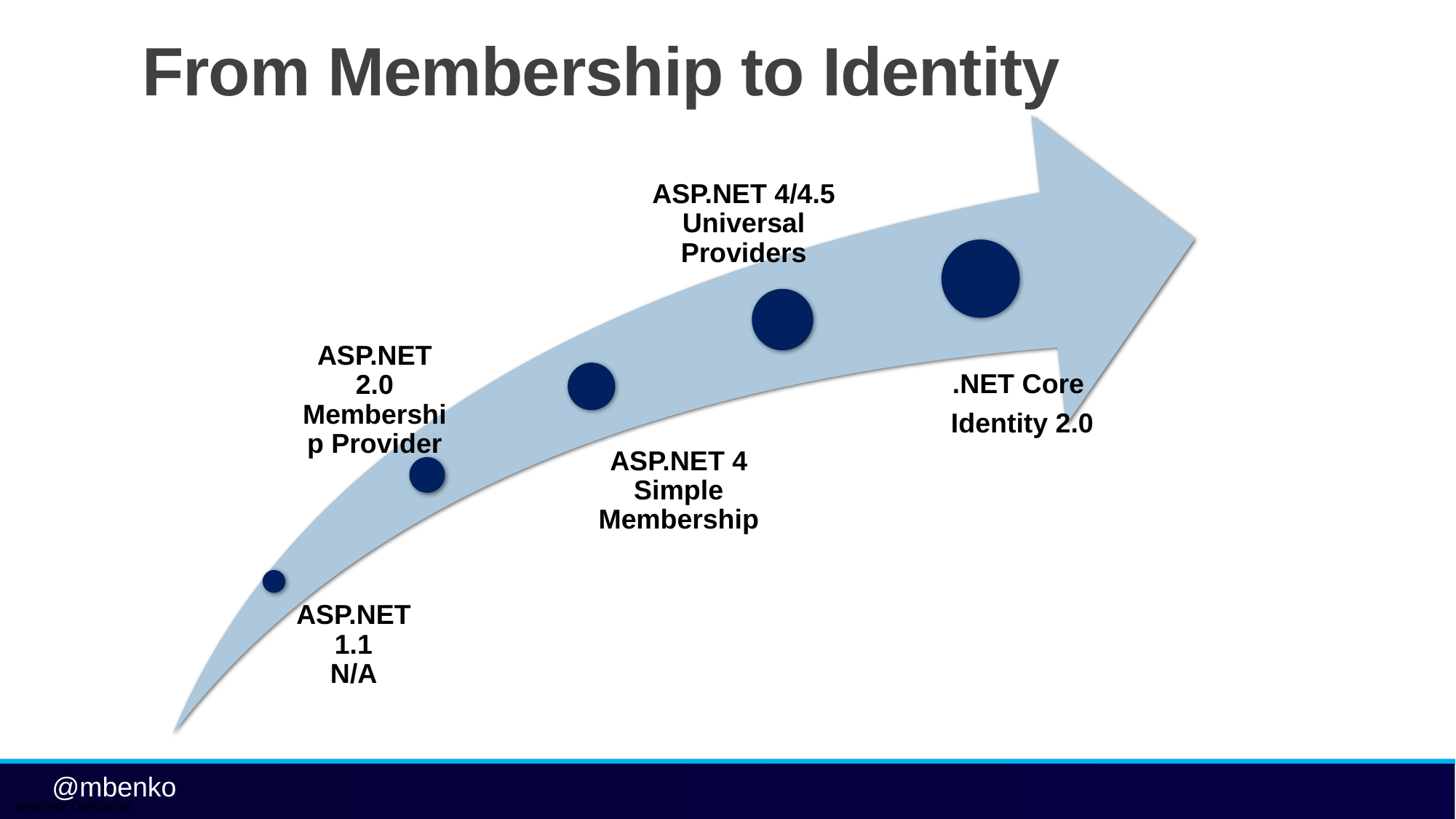

# From Membership to Identity
ASP.NET 1.1
N/A
ASP.NET 2.0
Membership Provider
ASP.NET 4
Simple Membership
ASP.NET 4/4.5
Universal Providers
.NET Core
Identity 2.0